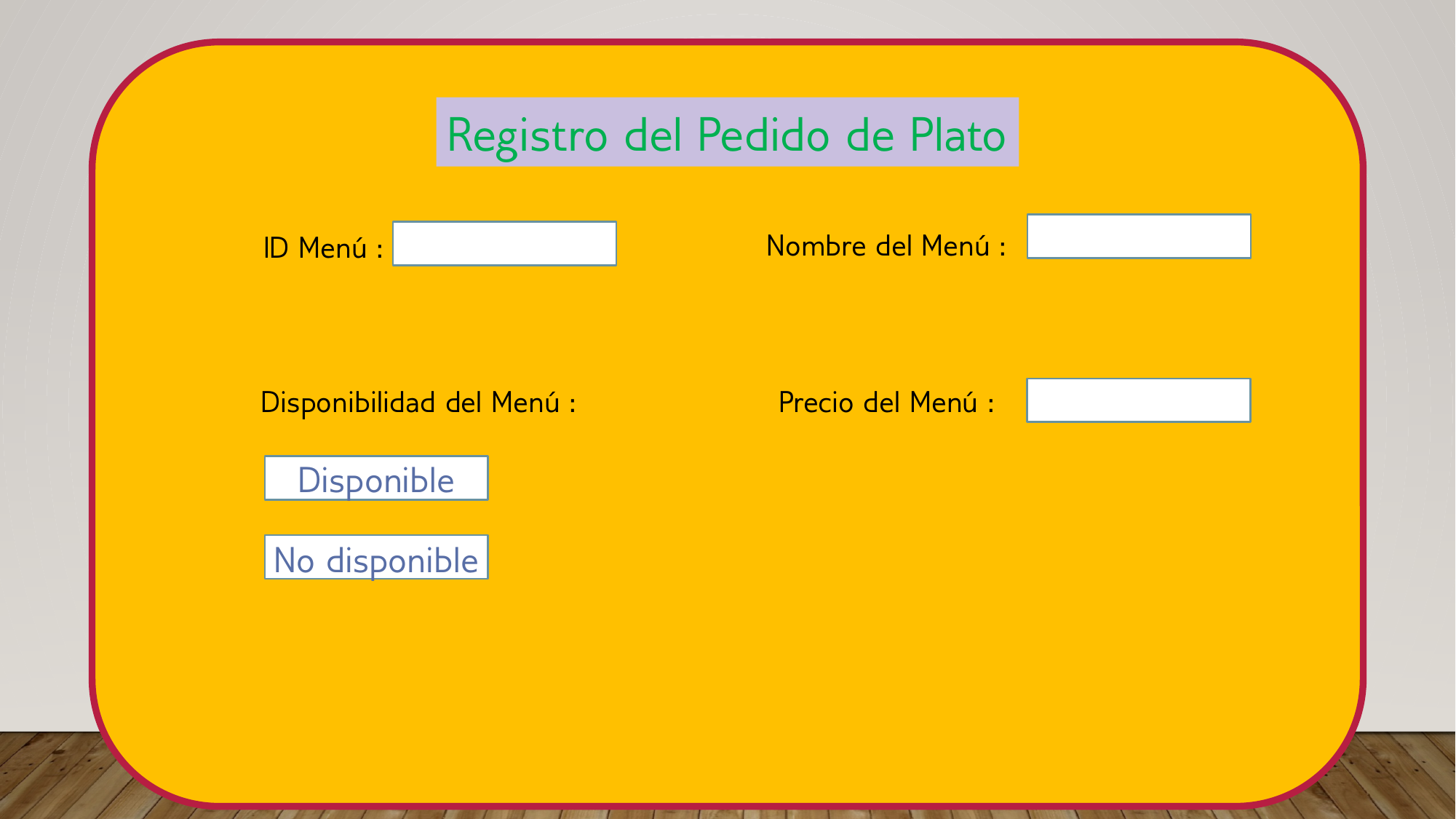

Registro del Pedido de Plato

Nombre del Menú :

ID Menú :
Disponibilidad del Menú :
Precio del Menú :

Disponible

No disponible